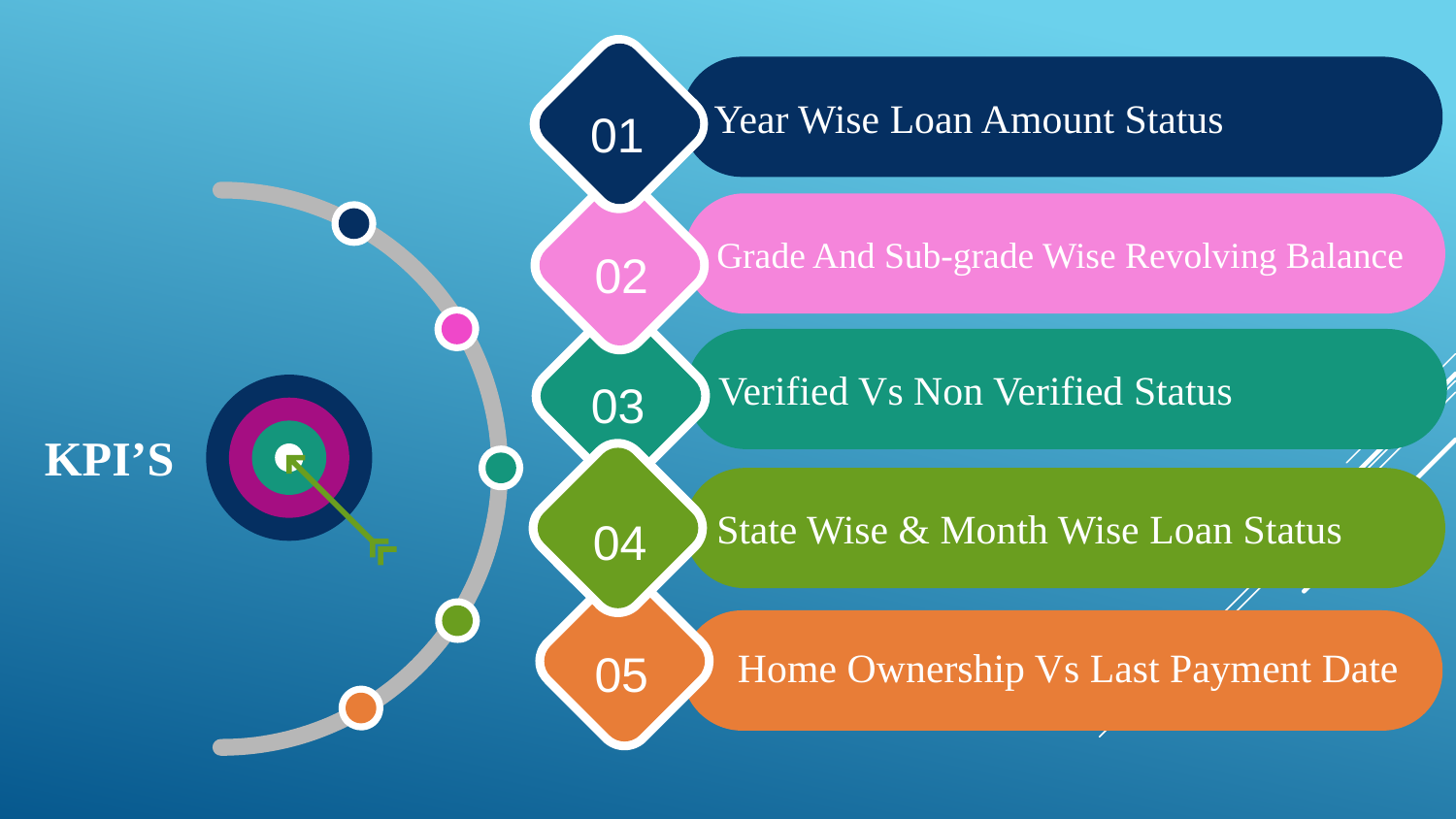

Year Wise Loan Amount Status
01

Grade And Sub-grade Wise Revolving Balance

02

Verified Vs Non Verified Status
03

KPI’S

State Wise & Month Wise Loan Status
04

05
Home Ownership Vs Last Payment Date